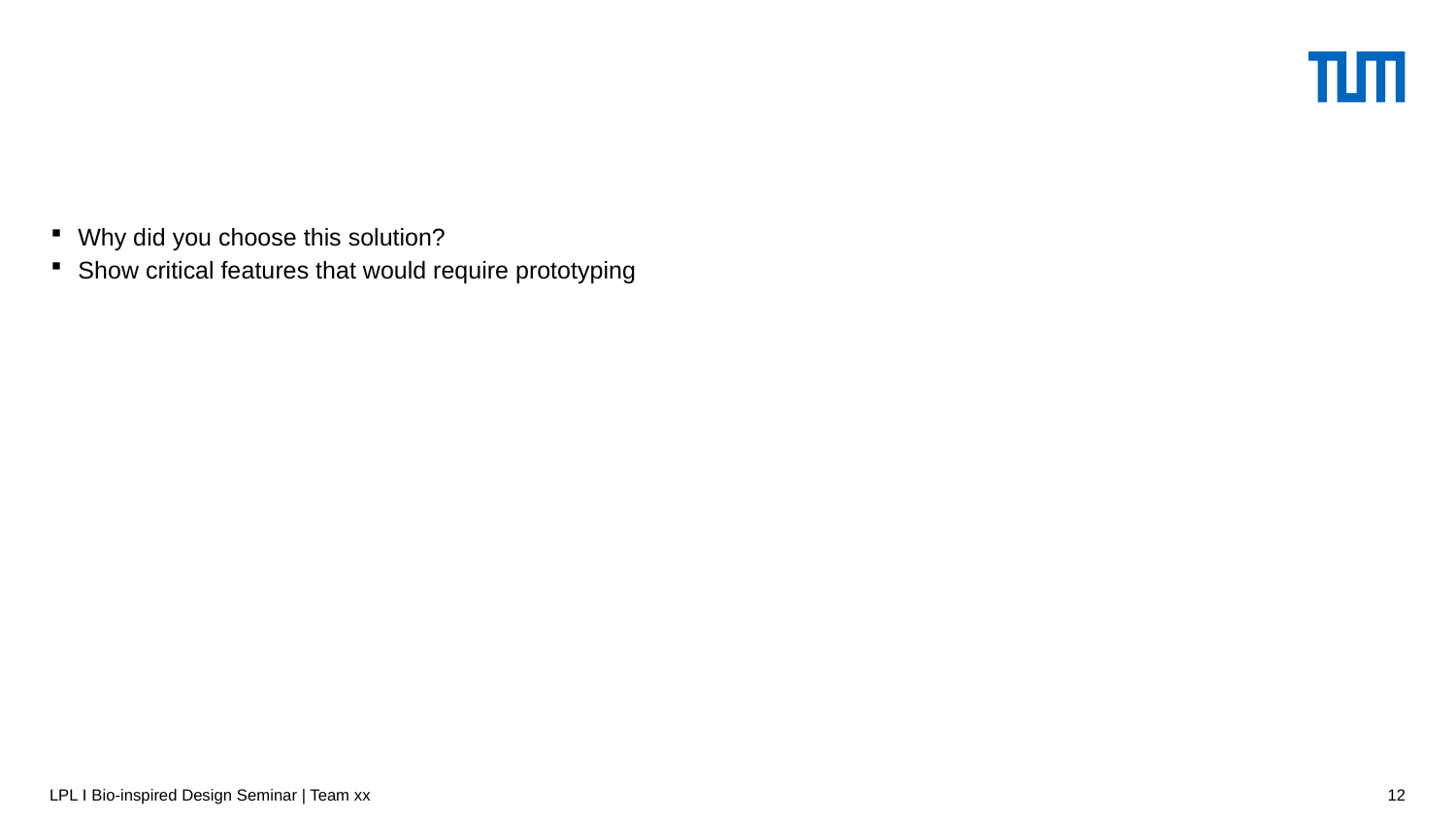

#
Why did you choose this solution?
Show critical features that would require prototyping
LPL I Bio-inspired Design Seminar | Team xx
12